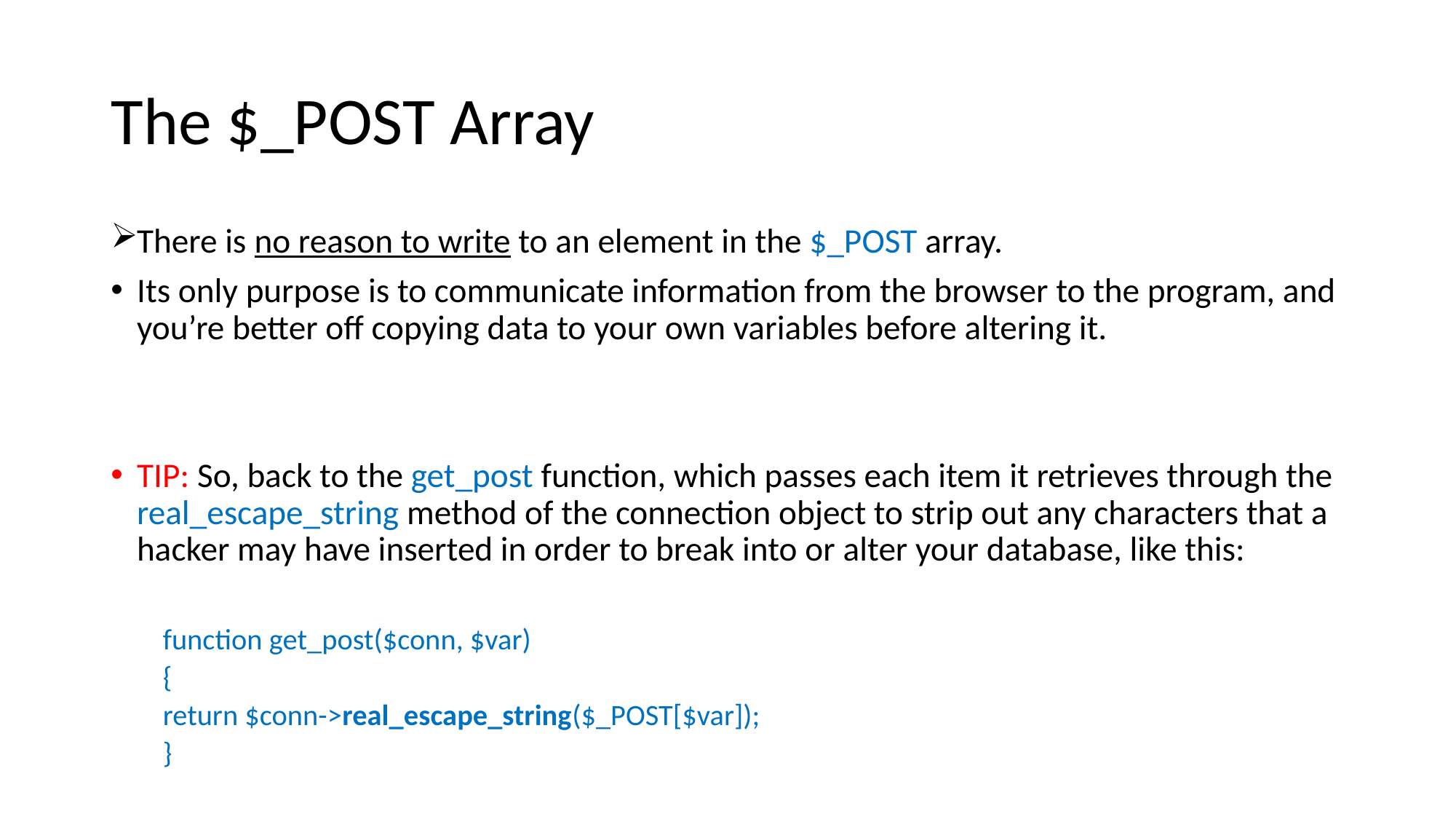

# The $_POST Array
There is no reason to write to an element in the $_POST array.
Its only purpose is to communicate information from the browser to the program, and you’re better off copying data to your own variables before altering it.

TIP: So, back to the get_post function, which passes each item it retrieves through the real_escape_string method of the connection object to strip out any characters that a hacker may have inserted in order to break into or alter your database, like this:

function get_post($conn, $var)
{
	return $conn->real_escape_string($_POST[$var]);
}